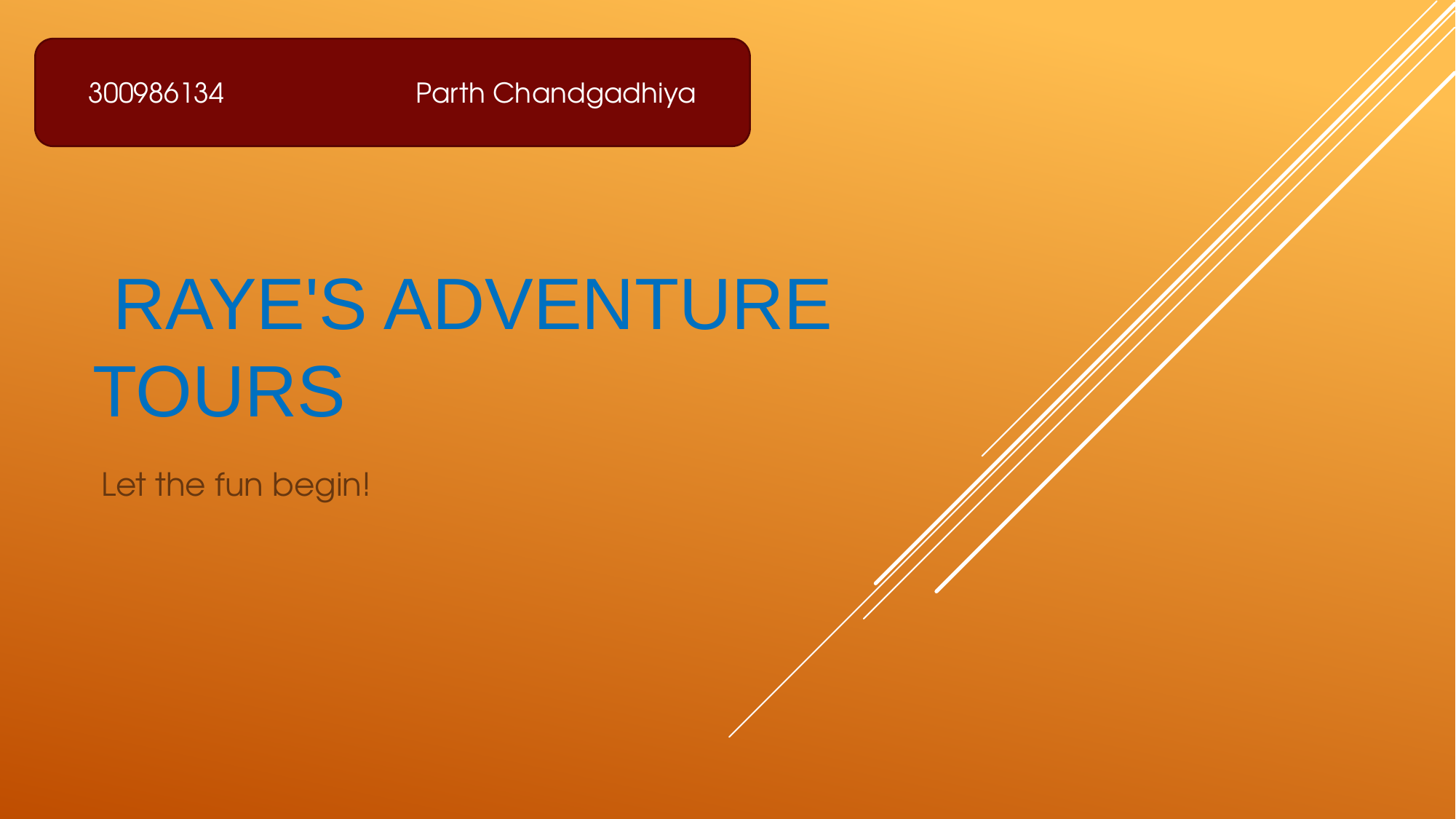

300986134 		Parth Chandgadhiya
# Raye's Adventure Tours
 Let the fun begin!